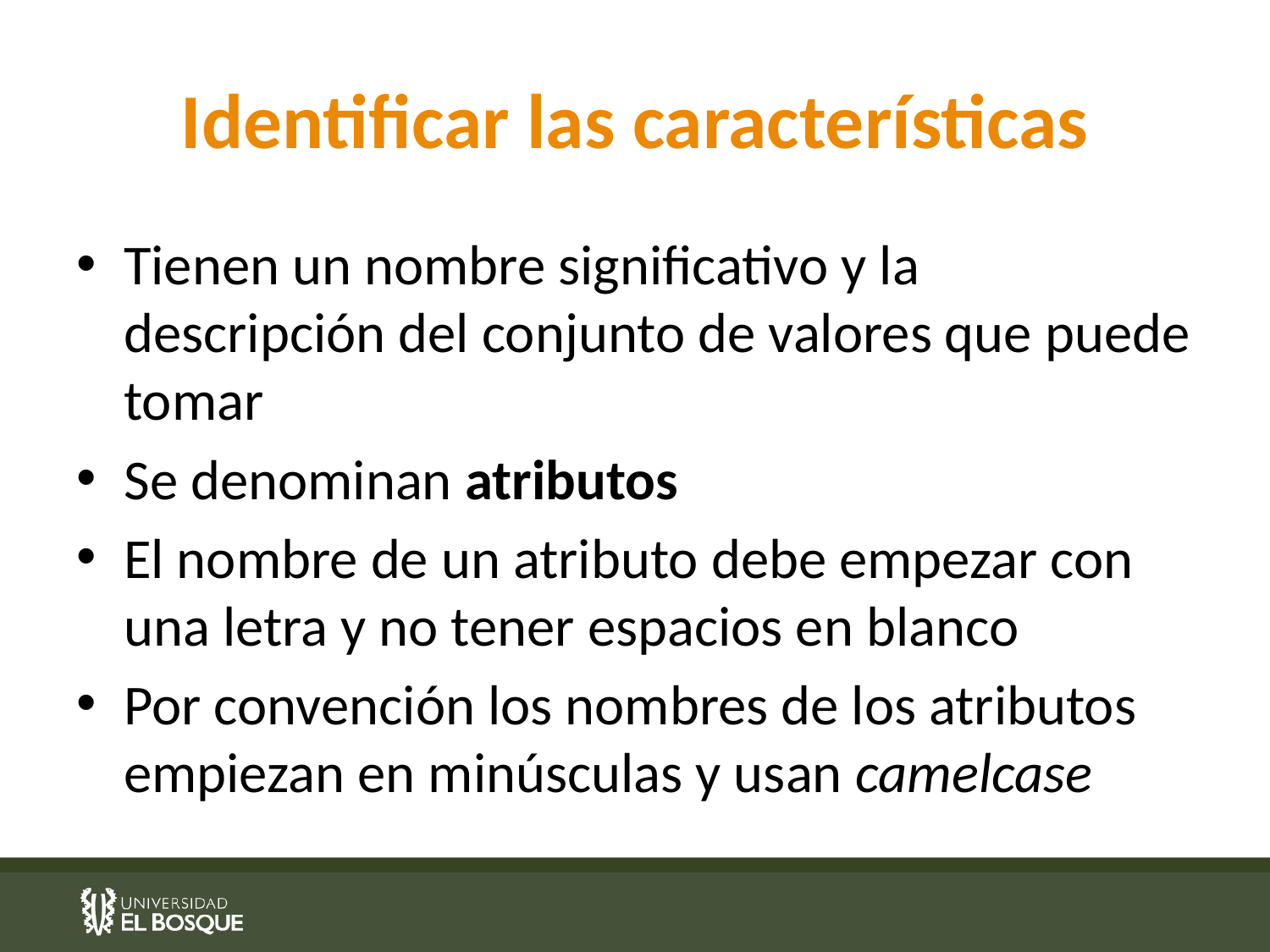

# Identificar las características
Tienen un nombre significativo y la descripción del conjunto de valores que puede tomar
Se denominan atributos
El nombre de un atributo debe empezar con una letra y no tener espacios en blanco
Por convención los nombres de los atributos empiezan en minúsculas y usan camelcase